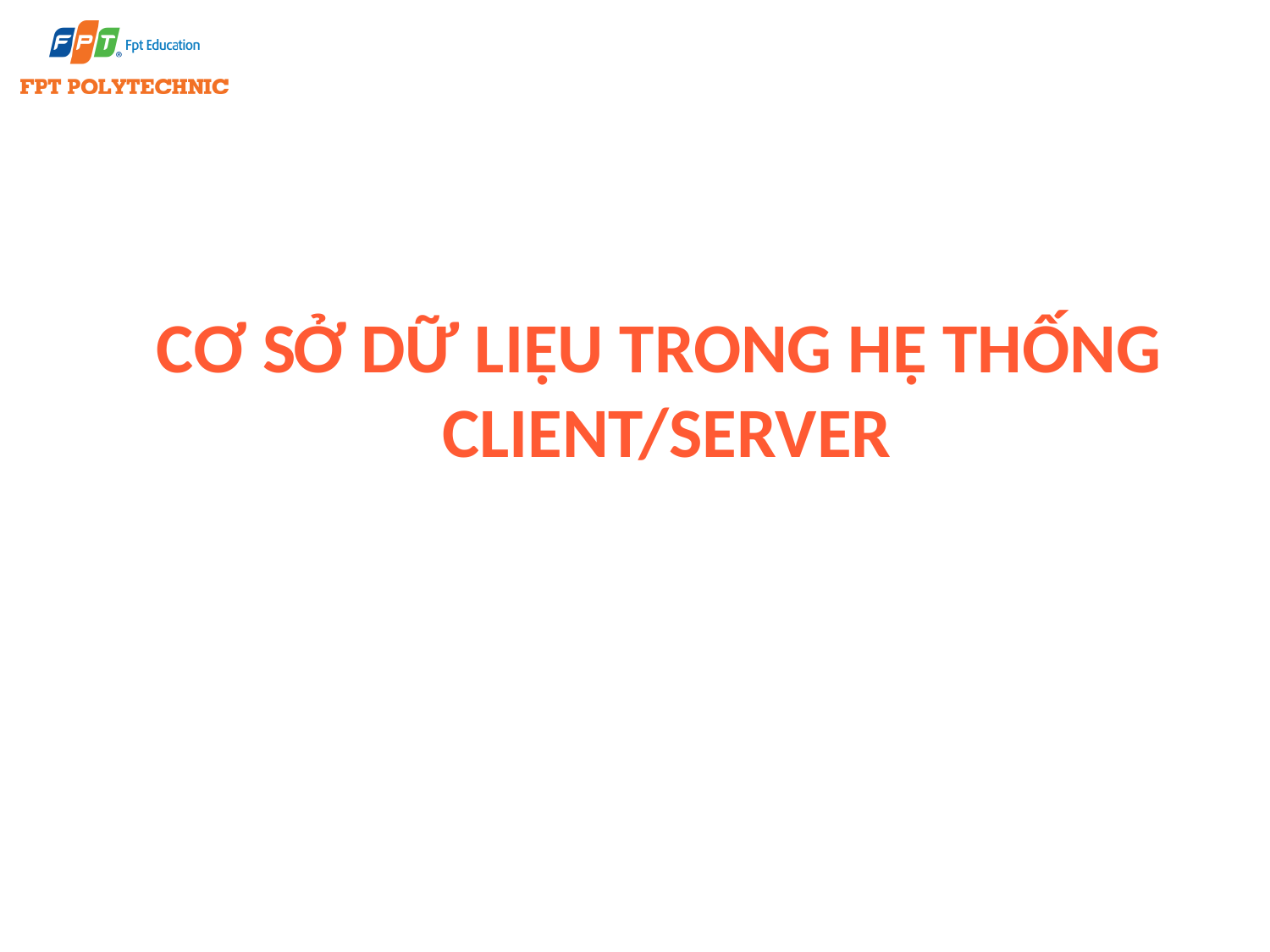

# Cơ sở dữ liệu trong hệ thống client/server